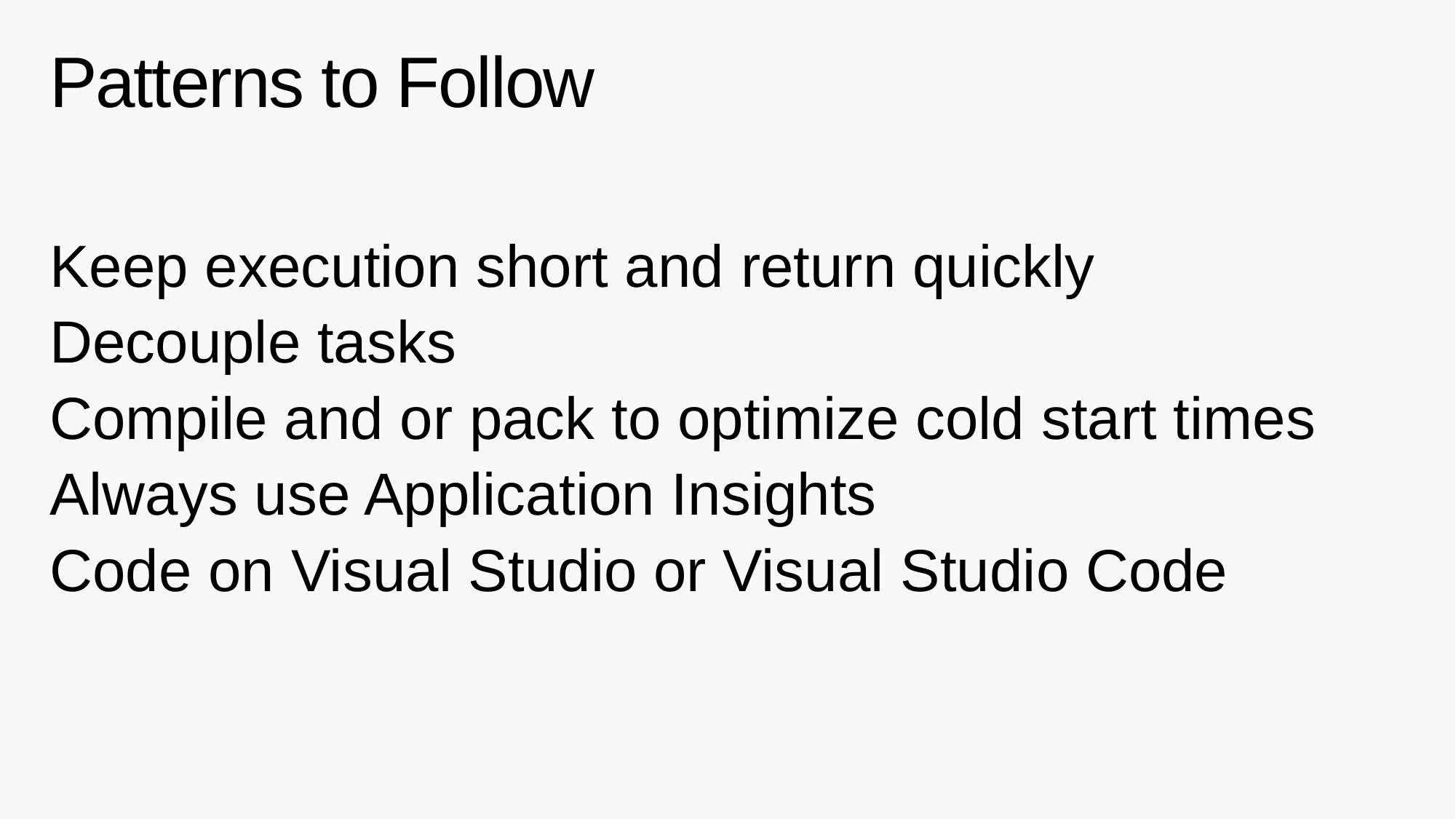

# Patterns to Follow
Keep execution short and return quickly
Decouple tasks
Compile and or pack to optimize cold start times
Always use Application Insights
Code on Visual Studio or Visual Studio Code